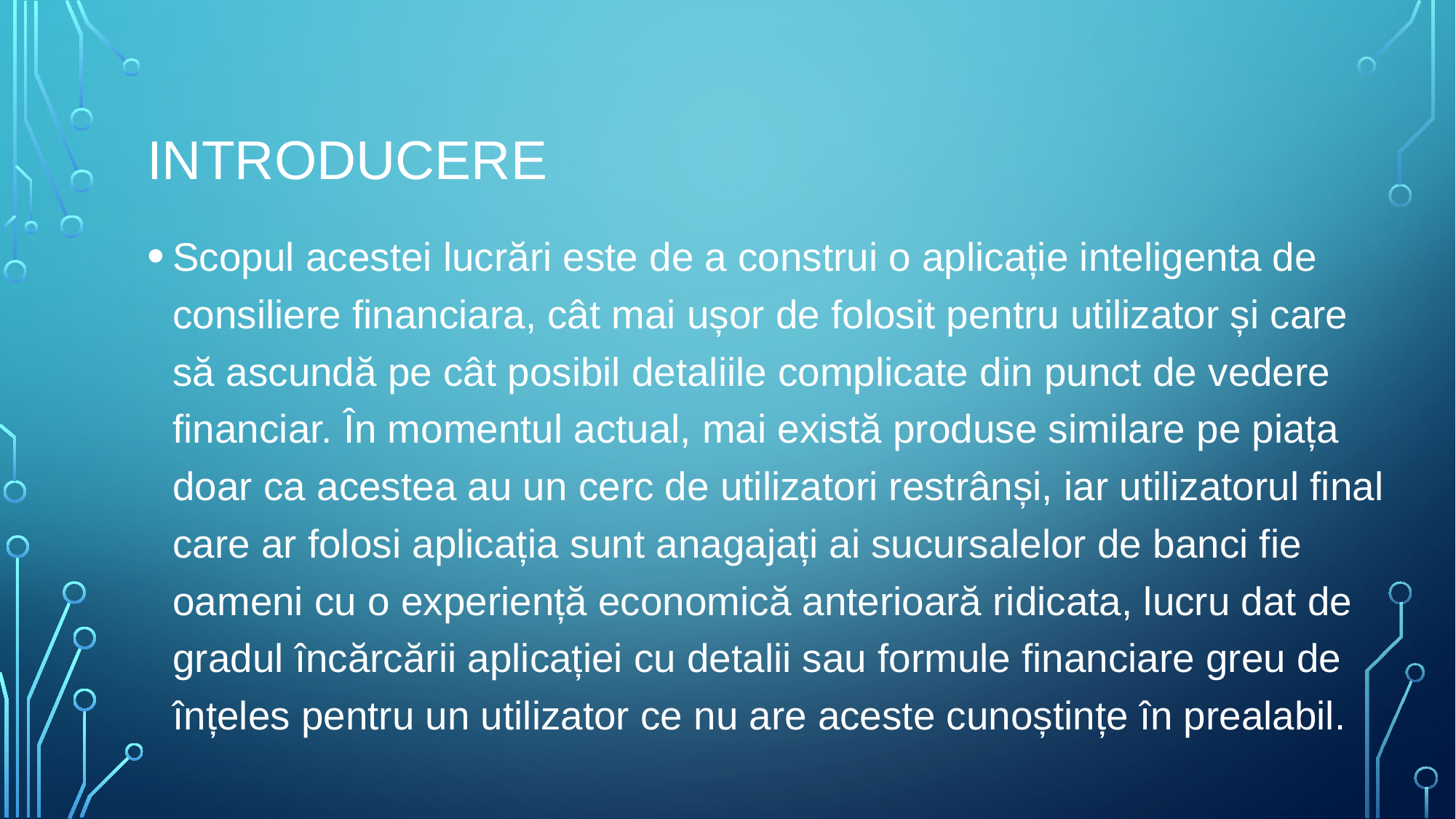

# Introducere
Scopul acestei lucrări este de a construi o aplicație inteligenta de consiliere financiara, cât mai ușor de folosit pentru utilizator și care să ascundă pe cât posibil detaliile complicate din punct de vedere financiar. În momentul actual, mai există produse similare pe piața doar ca acestea au un cerc de utilizatori restrânși, iar utilizatorul final care ar folosi aplicația sunt anagajați ai sucursalelor de banci fie oameni cu o experiență economică anterioară ridicata, lucru dat de gradul încărcării aplicației cu detalii sau formule financiare greu de înțeles pentru un utilizator ce nu are aceste cunoștințe în prealabil.